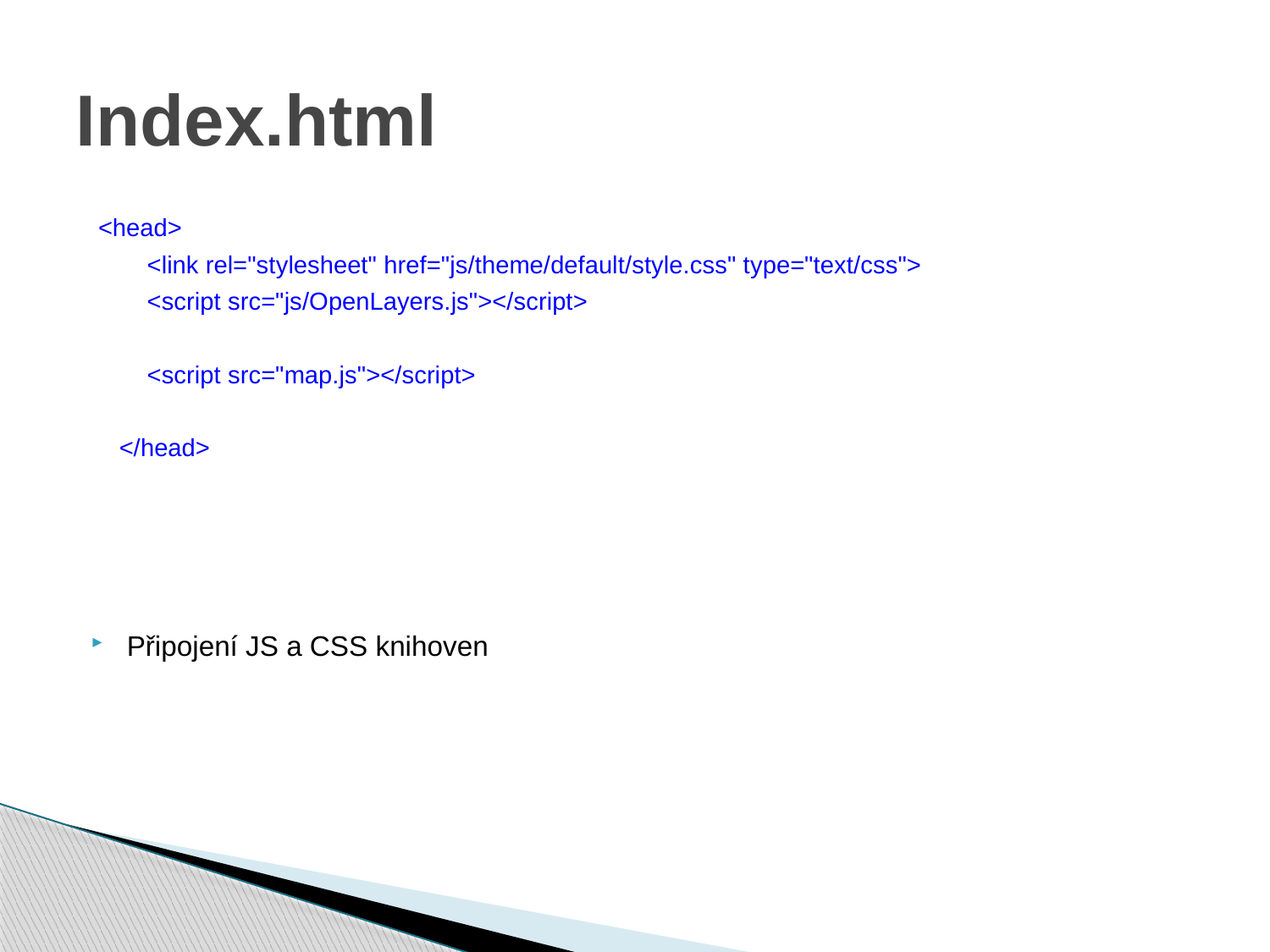

# Index.html
 <head>
        <link rel="stylesheet" href="js/theme/default/style.css" type="text/css">
        <script src="js/OpenLayers.js"></script>

        <script src="map.js"></script>

    </head>

Připojení JS a CSS knihoven